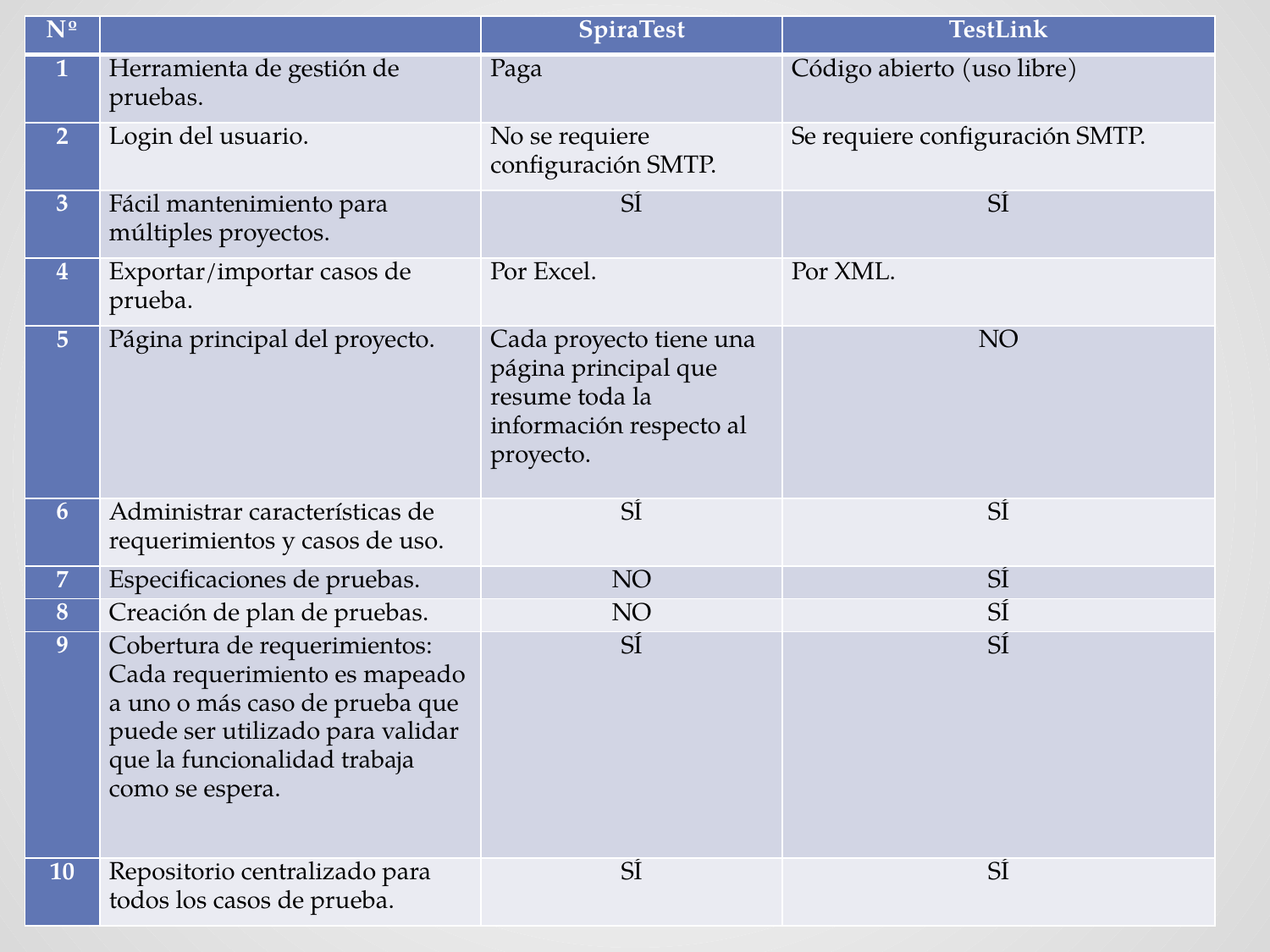

| Nº |  | SpiraTest | TestLink |
| --- | --- | --- | --- |
| 1 | Herramienta de gestión de pruebas. | Paga | Código abierto (uso libre) |
| 2 | Login del usuario. | No se requiere configuración SMTP. | Se requiere configuración SMTP. |
| 3 | Fácil mantenimiento para múltiples proyectos. | SÍ | SÍ |
| 4 | Exportar/importar casos de prueba. | Por Excel. | Por XML. |
| 5 | Página principal del proyecto. | Cada proyecto tiene una página principal que resume toda la información respecto al proyecto. | NO |
| 6 | Administrar características de requerimientos y casos de uso. | SÍ | SÍ |
| 7 | Especificaciones de pruebas. | NO | SÍ |
| 8 | Creación de plan de pruebas. | NO | SÍ |
| 9 | Cobertura de requerimientos: Cada requerimiento es mapeado a uno o más caso de prueba que puede ser utilizado para validar que la funcionalidad trabaja como se espera. | SÍ | SÍ |
| 10 | Repositorio centralizado para todos los casos de prueba. | SÍ | SÍ |